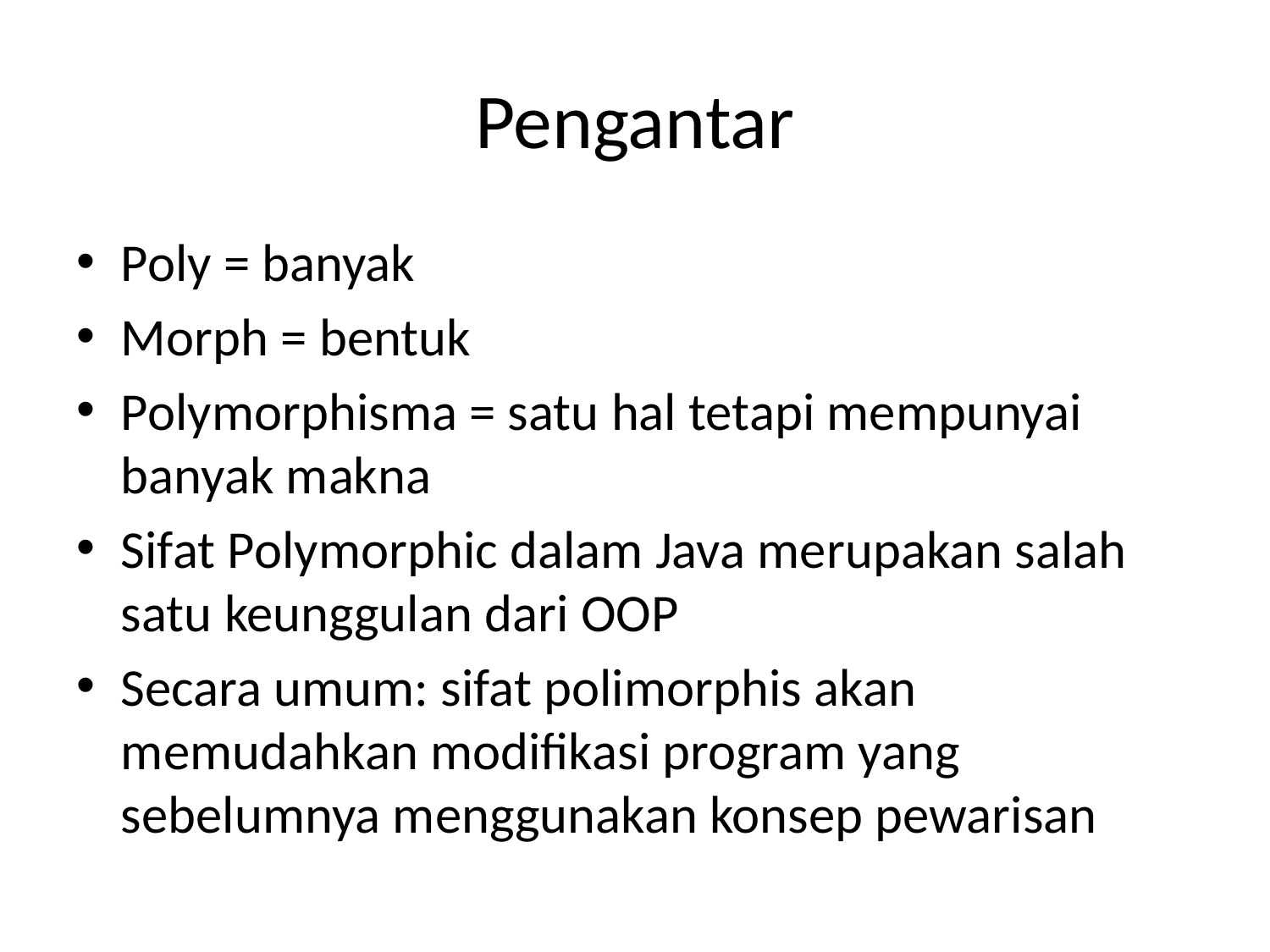

# Pengantar
Poly = banyak
Morph = bentuk
Polymorphisma = satu hal tetapi mempunyai banyak makna
Sifat Polymorphic dalam Java merupakan salah satu keunggulan dari OOP
Secara umum: sifat polimorphis akan memudahkan modifikasi program yang sebelumnya menggunakan konsep pewarisan